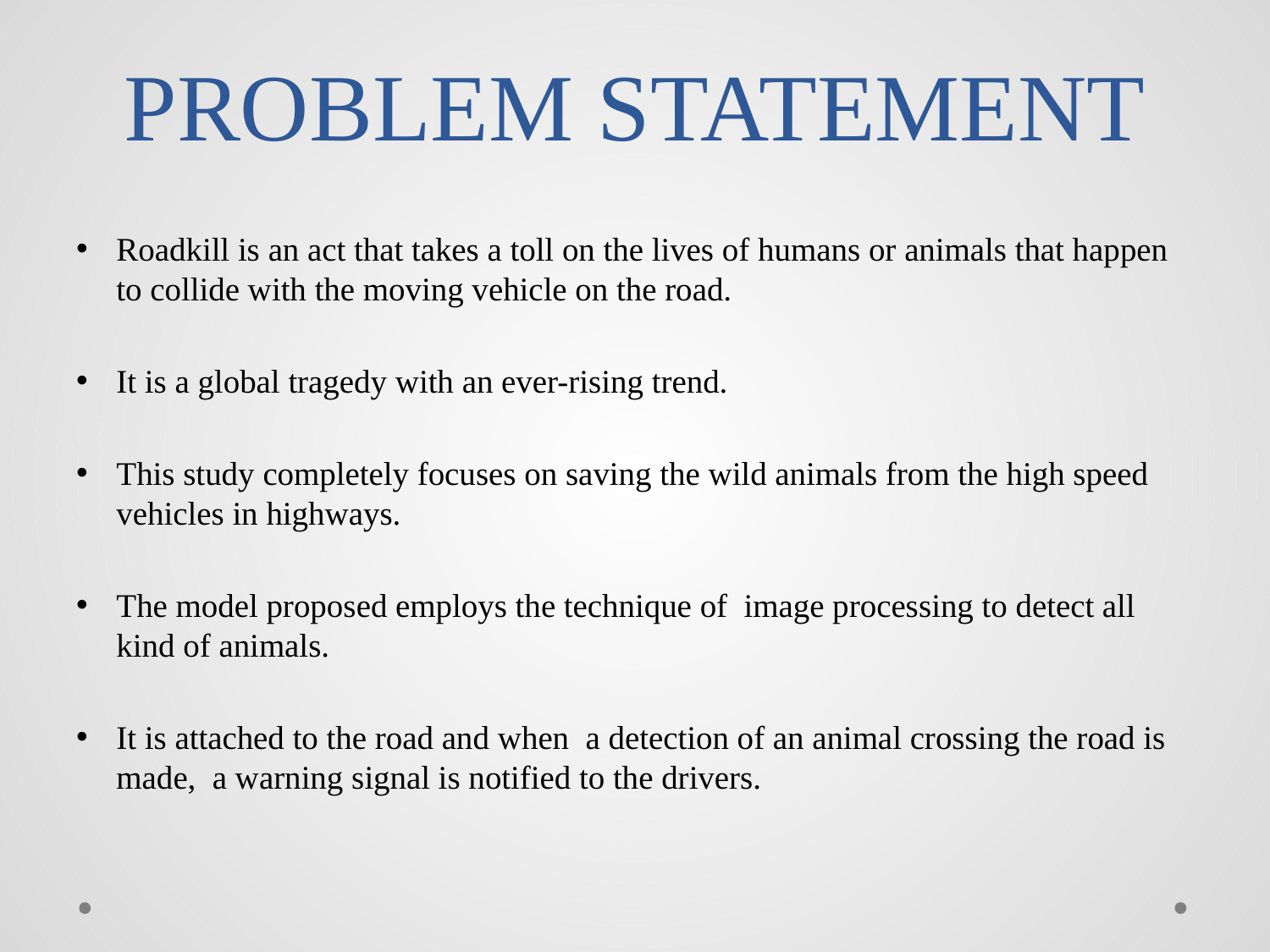

# PROBLEM STATEMENT
Roadkill is an act that takes a toll on the lives of humans or animals that happen to collide with the moving vehicle on the road.

It is a global tragedy with an ever-rising trend.

This study completely focuses on saving the wild animals from the high speed vehicles in highways.

The model proposed employs the technique of  image processing to detect all kind of animals.

It is attached to the road and when  a detection of an animal crossing the road is made,  a warning signal is notified to the drivers.